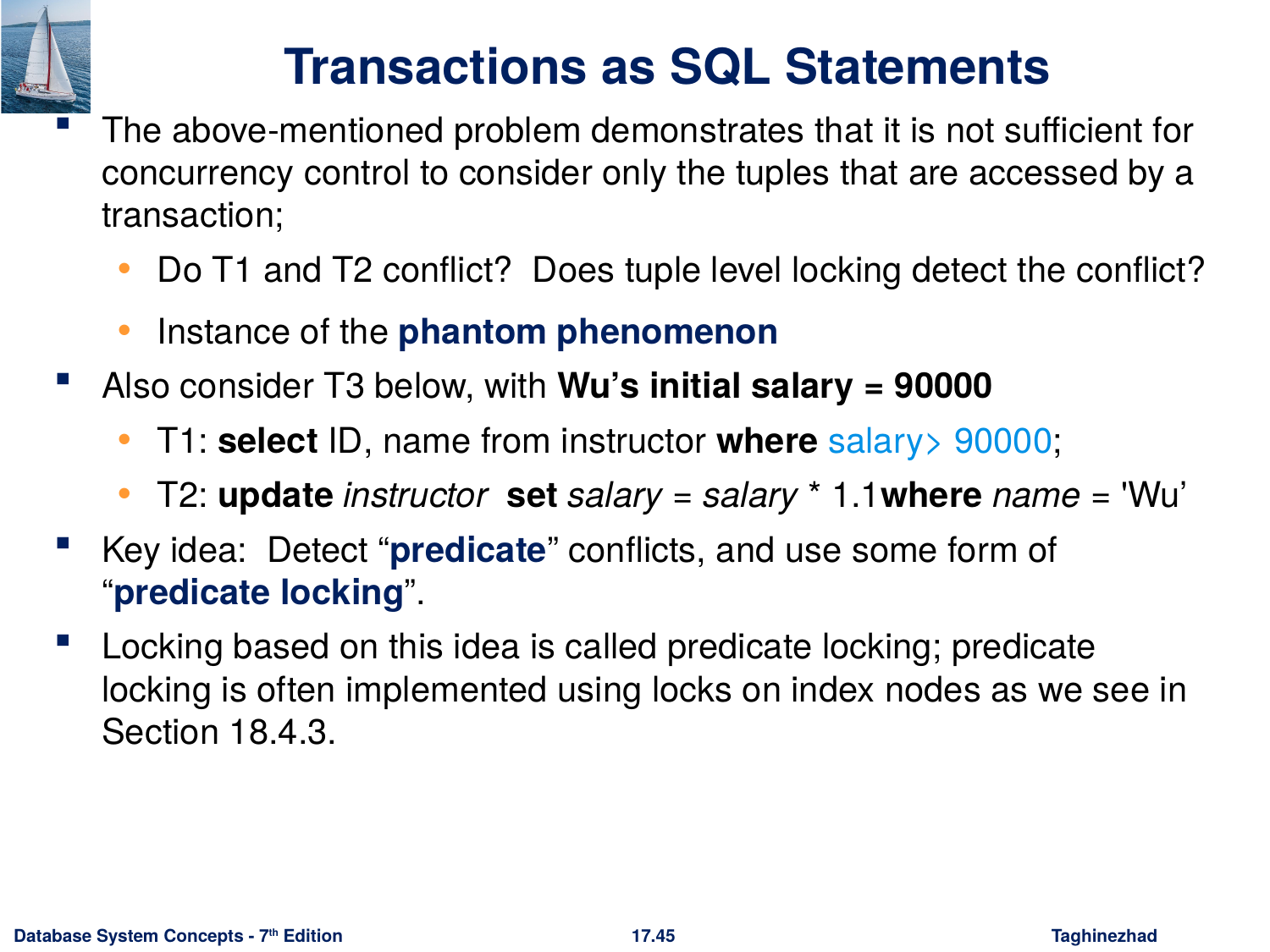

# Transactions as SQL Statements
The above-mentioned problem demonstrates that it is not sufficient for concurrency control to consider only the tuples that are accessed by a transaction;
Do T1 and T2 conflict?  Does tuple level locking detect the conflict?
Instance of the phantom phenomenon
Also consider T3 below, with Wu’s initial salary = 90000
T1: select ID, name from instructor where salary> 90000;
T2: update instructor  set salary = salary * 1.1where name = 'Wu’
Key idea:  Detect “predicate” conflicts, and use some form of  “predicate locking”.
Locking based on this idea is called predicate locking; predicate locking is often implemented using locks on index nodes as we see in Section 18.4.3.